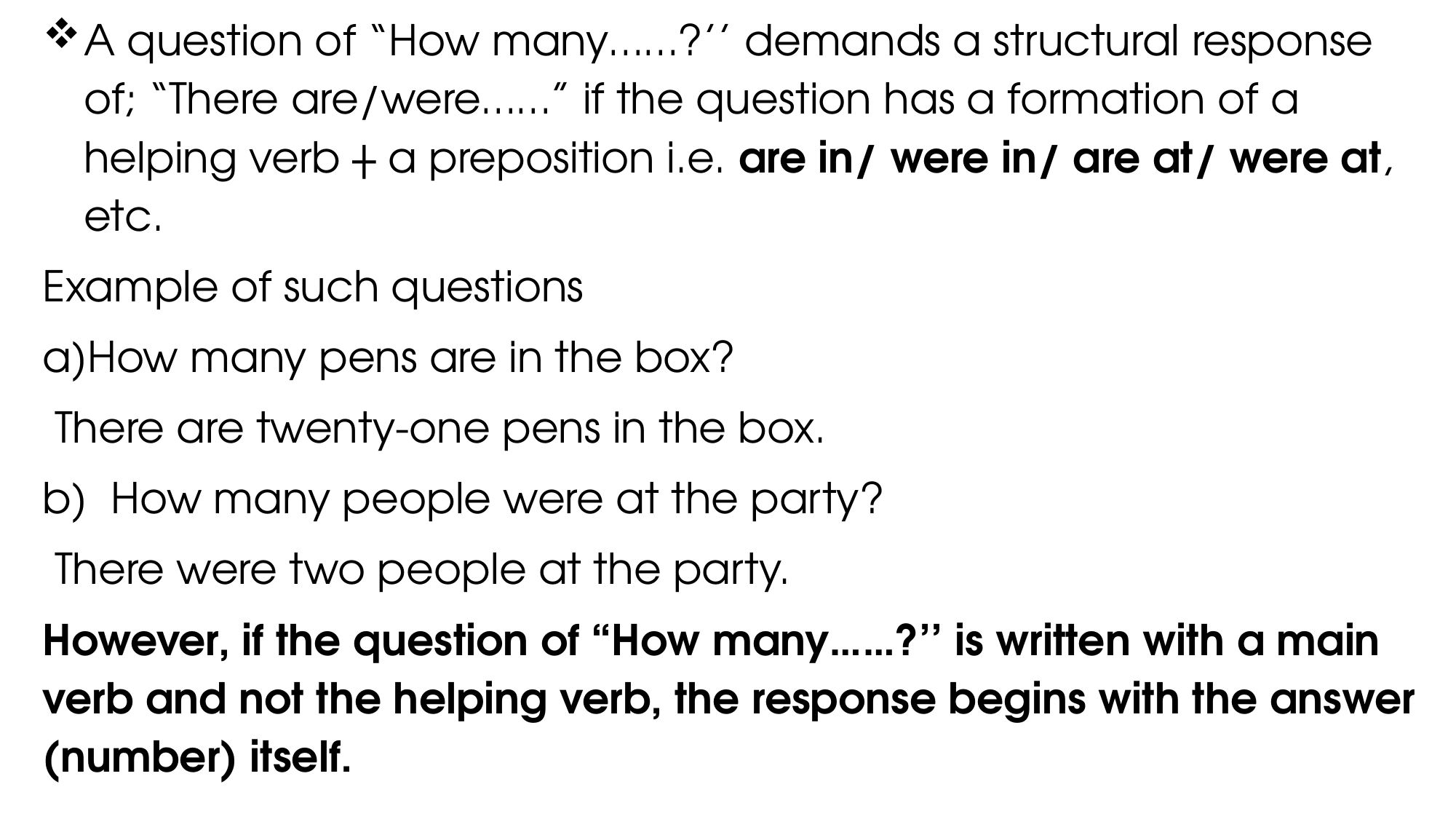

A question of “How many……?’’ demands a structural response of; “There are/were……” if the question has a formation of a helping verb ┼ a preposition i.e. 	are in/ were in/ are at/ were at, etc.
Example of such questions
How many pens are in the box?
 There are twenty-one pens in the box.
b)  How many people were at the party?
 There were two people at the party.
However, if the question of “How many……?’’ is written with a main verb and not the helping verb, the response begins with the answer (number) itself.